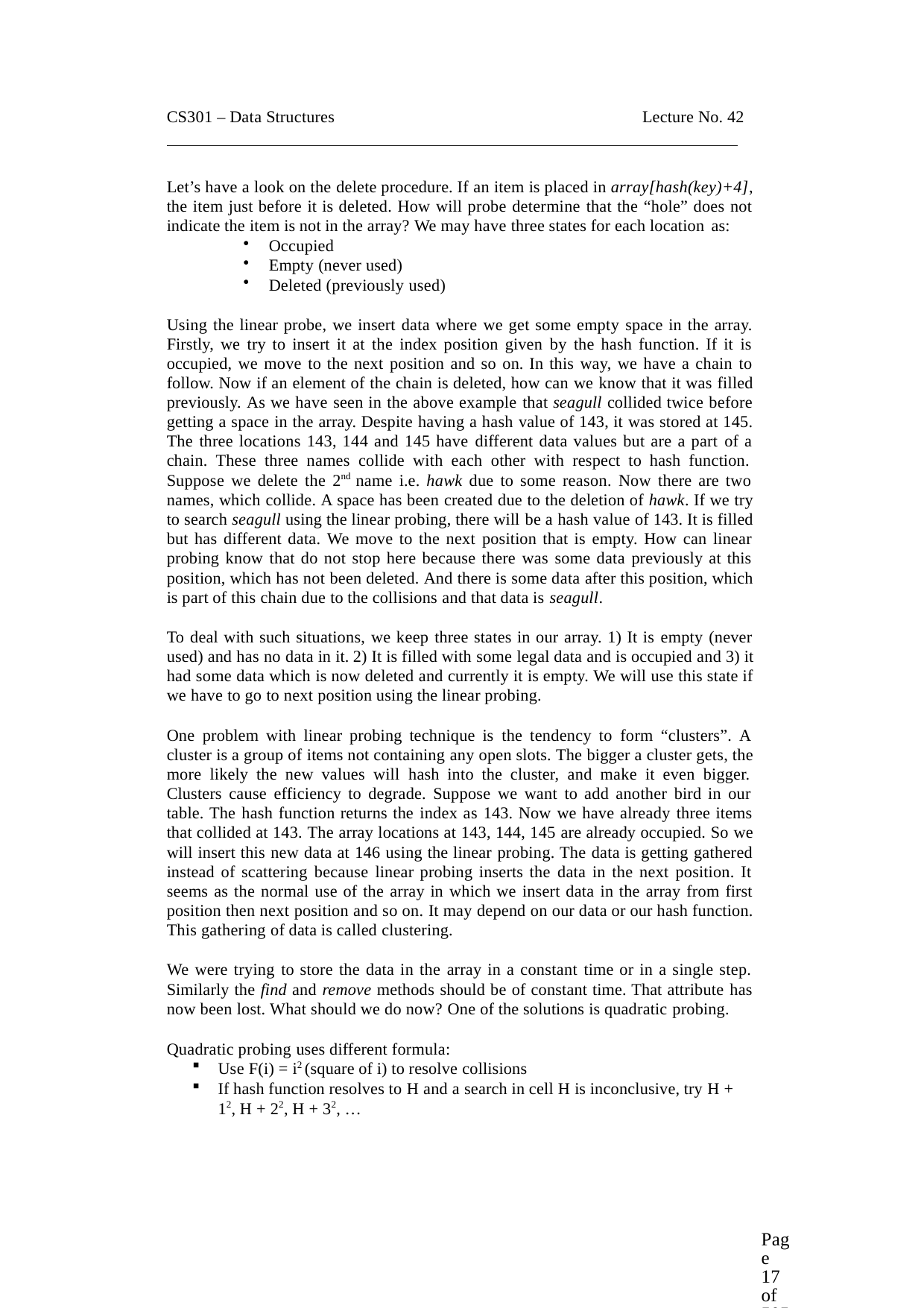

CS301 – Data Structures
Lecture No. 42

Let’s have a look on the delete procedure. If an item is placed in array[hash(key)+4],  the item just before it is deleted. How will probe determine that the “hole” does not  indicate the item is not in the array? We may have three states for each location as:
Occupied
Empty (never used)
Deleted (previously used)

Using the linear probe, we insert data where we get some empty space in the array.  Firstly, we try to insert it at the index position given by the hash function. If it is  occupied, we move to the next position and so on. In this way, we have a chain to  follow. Now if an element of the chain is deleted, how can we know that it was filled  previously. As we have seen in the above example that seagull collided twice before  getting a space in the array. Despite having a hash value of 143, it was stored at 145.  The three locations 143, 144 and 145 have different data values but are a part of a  chain. These three names collide with each other with respect to hash function.  Suppose we delete the 2nd name i.e. hawk due to some reason. Now there are two  names, which collide. A space has been created due to the deletion of hawk. If we try  to search seagull using the linear probing, there will be a hash value of 143. It is filled  but has different data. We move to the next position that is empty. How can linear  probing know that do not stop here because there was some data previously at this  position, which has not been deleted. And there is some data after this position, which  is part of this chain due to the collisions and that data is seagull.

To deal with such situations, we keep three states in our array. 1) It is empty (never  used) and has no data in it. 2) It is filled with some legal data and is occupied and 3) it  had some data which is now deleted and currently it is empty. We will use this state if  we have to go to next position using the linear probing.

One problem with linear probing technique is the tendency to form “clusters”. A  cluster is a group of items not containing any open slots. The bigger a cluster gets, the  more likely the new values will hash into the cluster, and make it even bigger.  Clusters cause efficiency to degrade. Suppose we want to add another bird in our  table. The hash function returns the index as 143. Now we have already three items  that collided at 143. The array locations at 143, 144, 145 are already occupied. So we  will insert this new data at 146 using the linear probing. The data is getting gathered  instead of scattering because linear probing inserts the data in the next position. It  seems as the normal use of the array in which we insert data in the array from first  position then next position and so on. It may depend on our data or our hash function.  This gathering of data is called clustering.

We were trying to store the data in the array in a constant time or in a single step.  Similarly the find and remove methods should be of constant time. That attribute has  now been lost. What should we do now? One of the solutions is quadratic probing.

Quadratic probing uses different formula:
Use F(i) = i2 (square of i) to resolve collisions
If hash function resolves to H and a search in cell H is inconclusive, try H +  12, H + 22, H + 32, …
Page 17 of 505